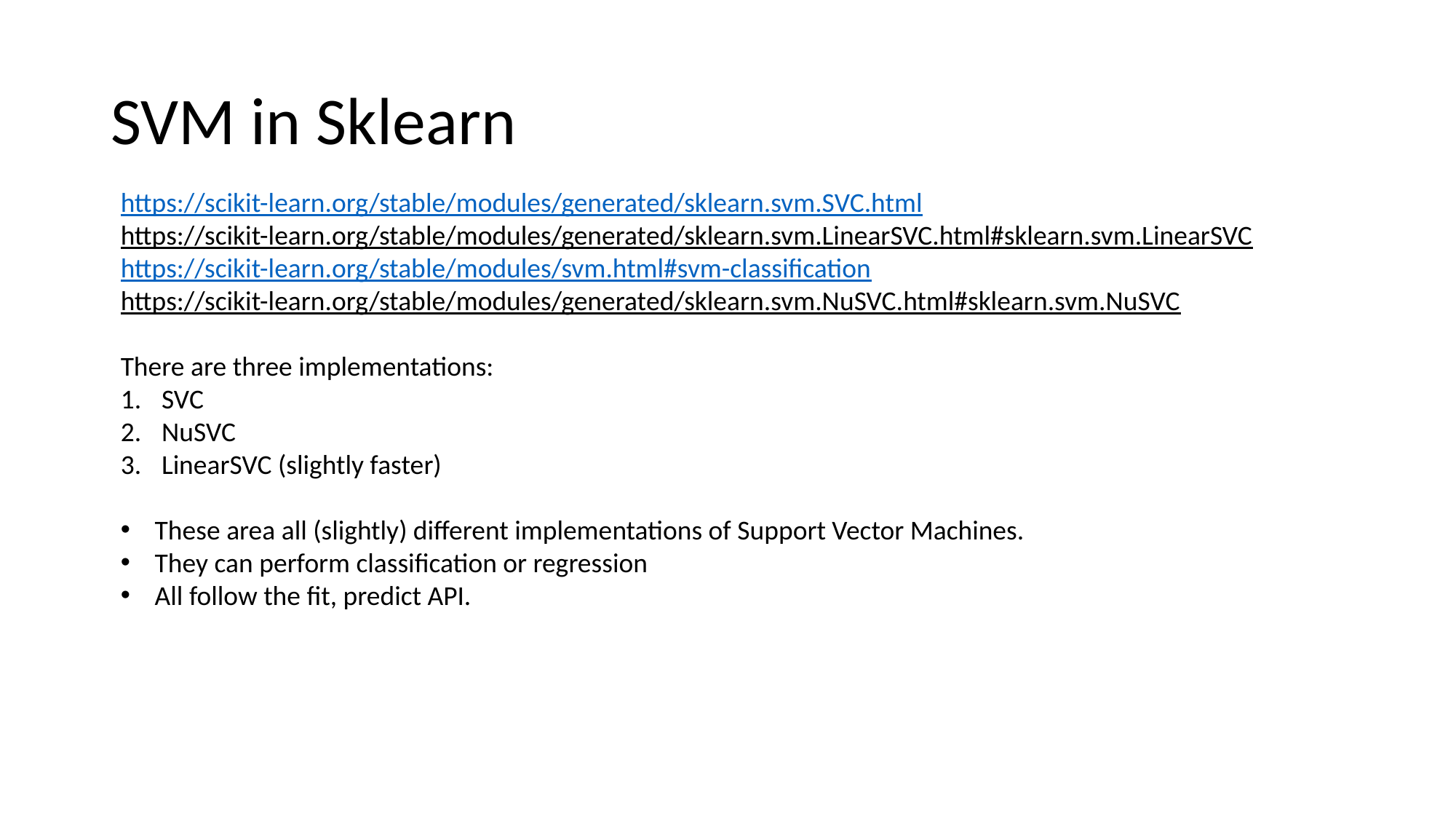

# SVM in Sklearn
https://scikit-learn.org/stable/modules/generated/sklearn.svm.SVC.html
https://scikit-learn.org/stable/modules/generated/sklearn.svm.LinearSVC.html#sklearn.svm.LinearSVC
https://scikit-learn.org/stable/modules/svm.html#svm-classification
https://scikit-learn.org/stable/modules/generated/sklearn.svm.NuSVC.html#sklearn.svm.NuSVC

There are three implementations:
SVC
NuSVC
LinearSVC (slightly faster)

These area all (slightly) different implementations of Support Vector Machines.
They can perform classification or regression
All follow the fit, predict API.